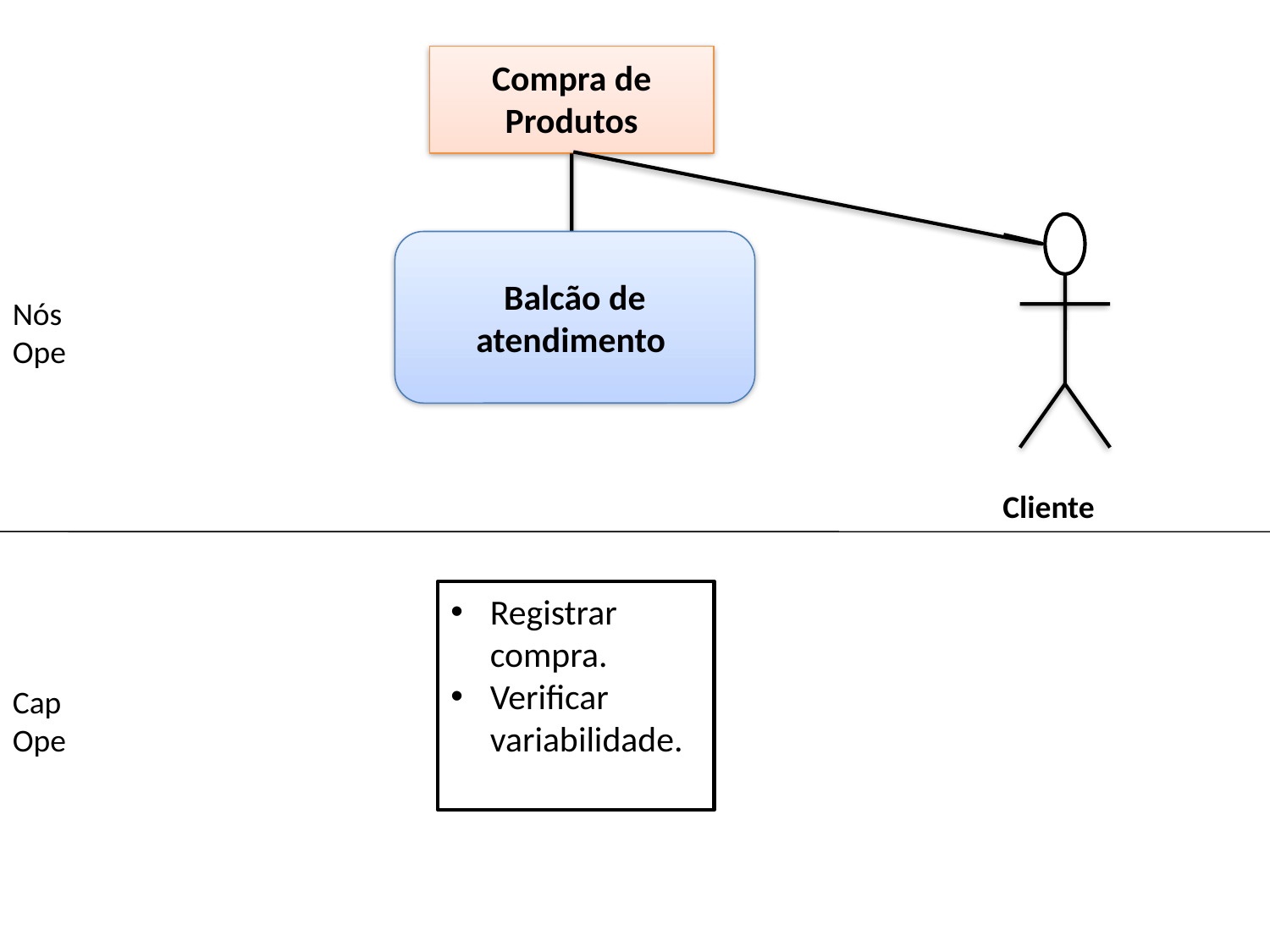

Compra de Produtos

Balcão de atendimento

Nós
Ope

Cliente

Registrar compra.
Verificar variabilidade.

Cap
Ope